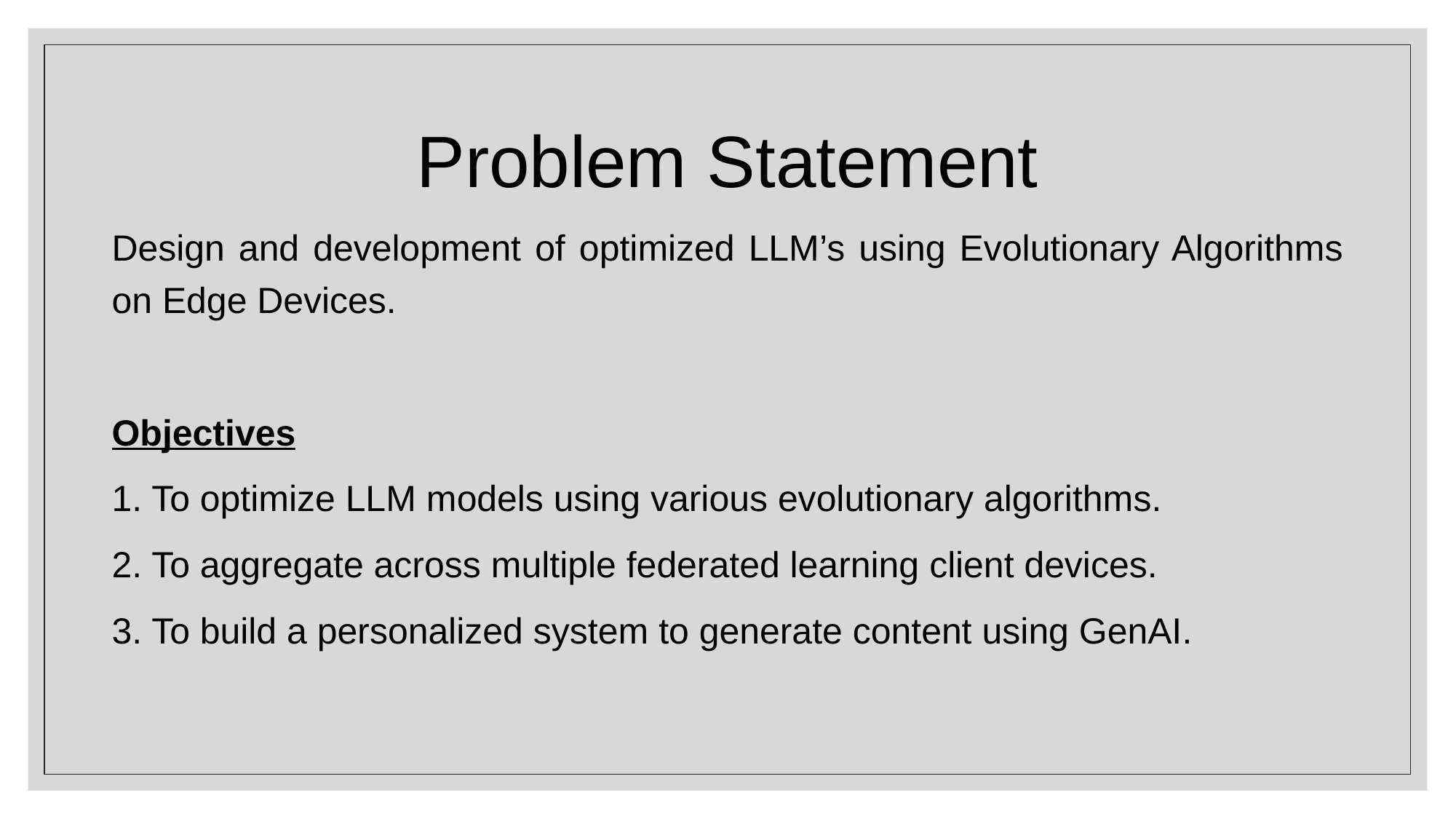

Problem Statement
Design and development of optimized LLM’s using Evolutionary Algorithms on Edge Devices.

Objectives
1. To optimize LLM models using various evolutionary algorithms.
2. To aggregate across multiple federated learning client devices.
3. To build a personalized system to generate content using GenAI.